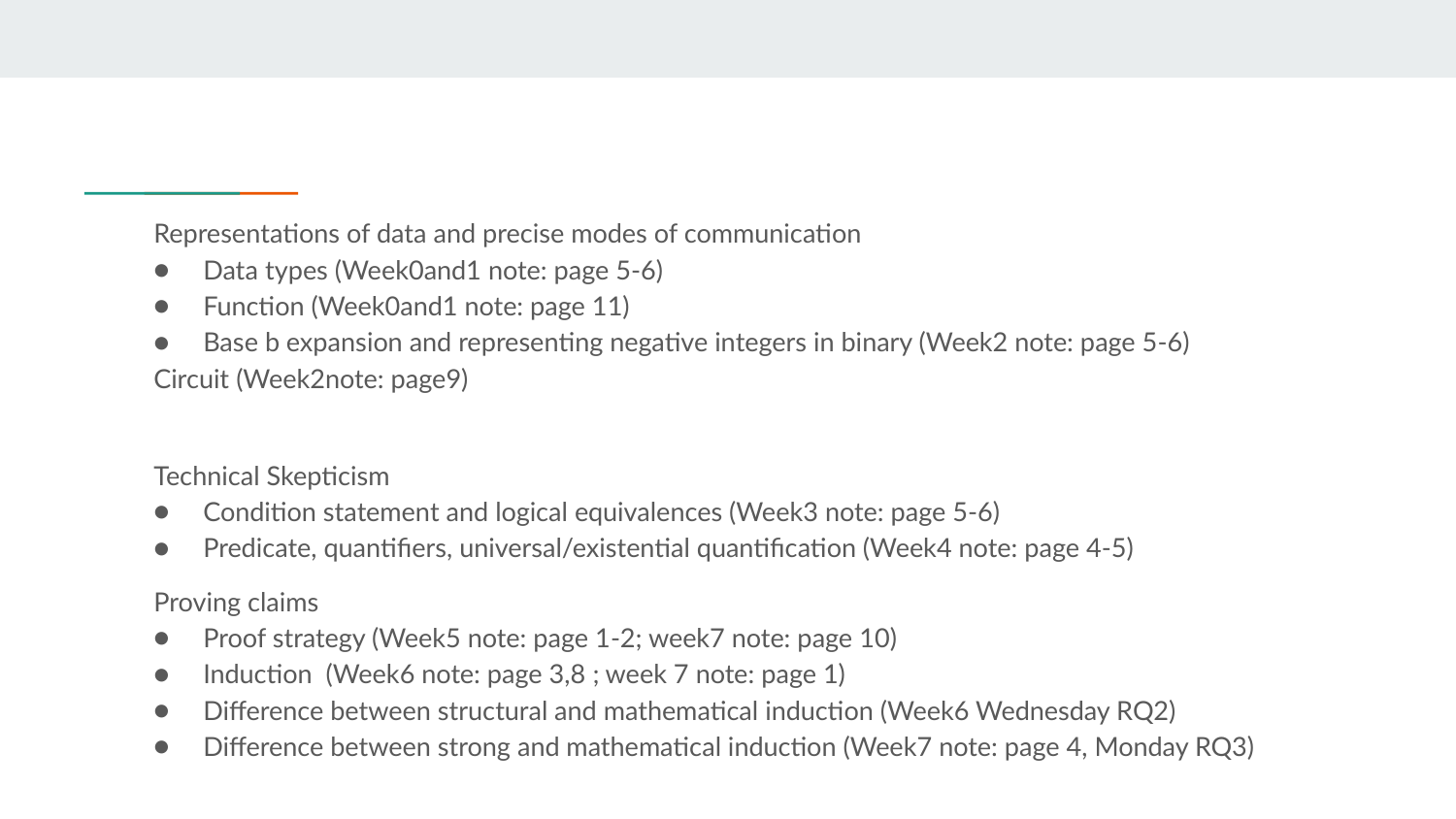

Representations of data and precise modes of communication
Data types (Week0and1 note: page 5-6)
Function (Week0and1 note: page 11)
Base b expansion and representing negative integers in binary (Week2 note: page 5-6)
Circuit (Week2note: page9)

Technical Skepticism
Condition statement and logical equivalences (Week3 note: page 5-6)
Predicate, quantifiers, universal/existential quantification (Week4 note: page 4-5)

Proving claims
Proof strategy (Week5 note: page 1-2; week7 note: page 10)
Induction  (Week6 note: page 3,8 ; week 7 note: page 1)
Difference between structural and mathematical induction (Week6 Wednesday RQ2)
Difference between strong and mathematical induction (Week7 note: page 4, Monday RQ3)